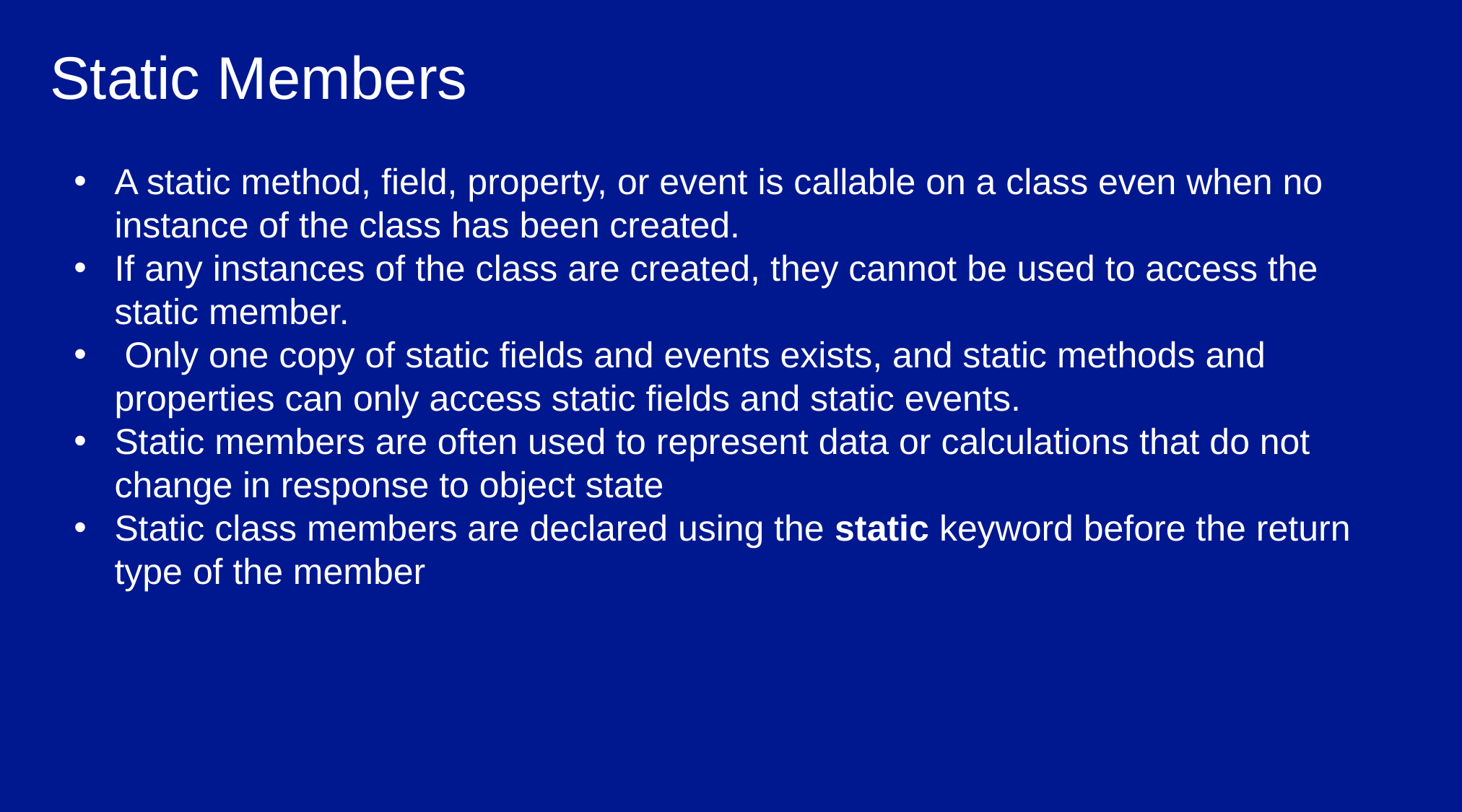

# Static Members
A static method, field, property, or event is callable on a class even when no instance of the class has been created.
If any instances of the class are created, they cannot be used to access the static member.
 Only one copy of static fields and events exists, and static methods and properties can only access static fields and static events.
Static members are often used to represent data or calculations that do not change in response to object state
Static class members are declared using the static keyword before the return type of the member